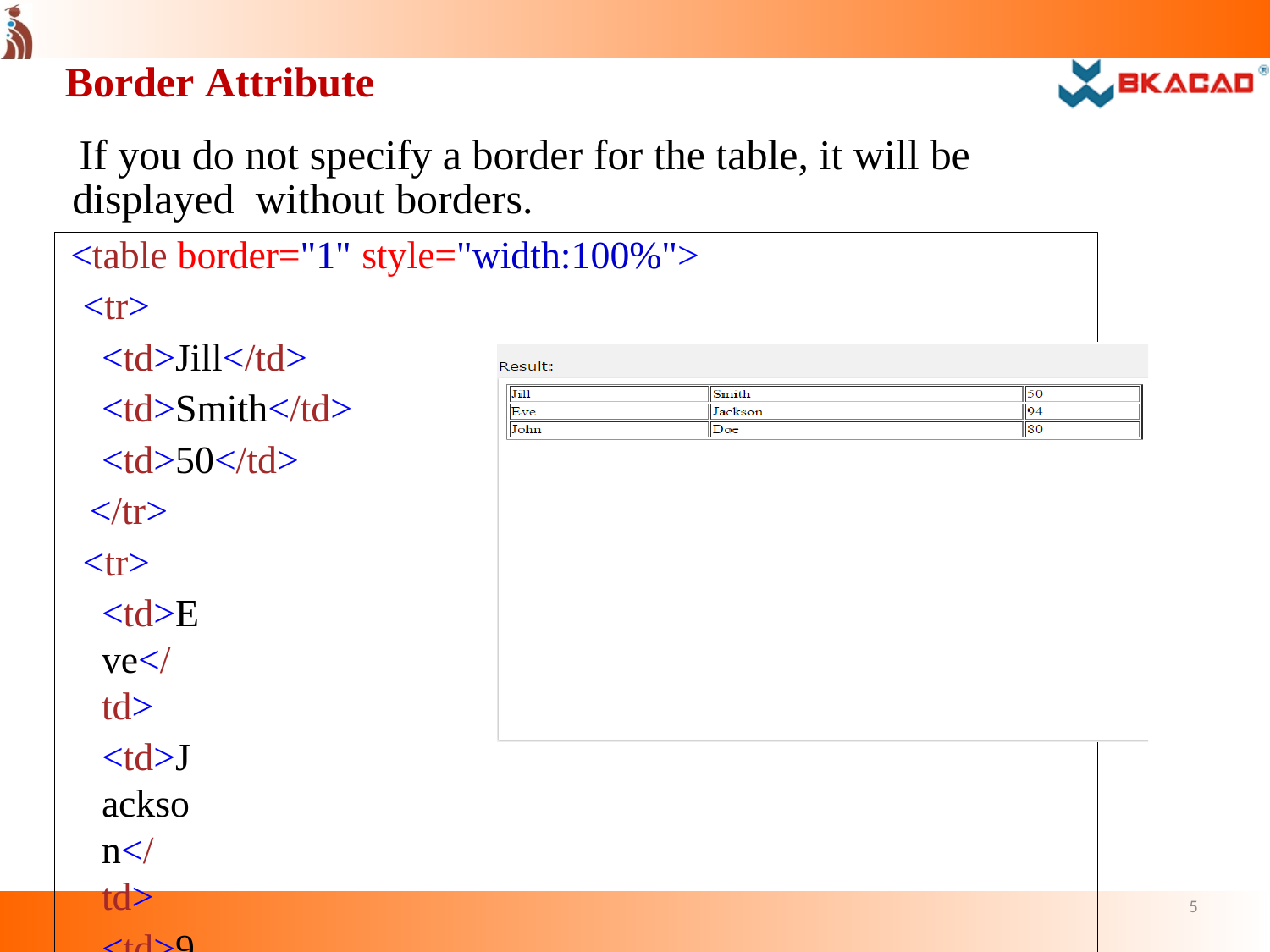

Border Attribute
If you do not specify a border for the table, it will be displayed  without borders.
<table border="1" style="width:100%">
<tr>
<td>Jill</td>
<td>Smith</td>
<td>50</td>
</tr>
<tr>
<td>Eve</td>
<td>Jackson</td>
<td>94</td>
</tr>
</table>

5